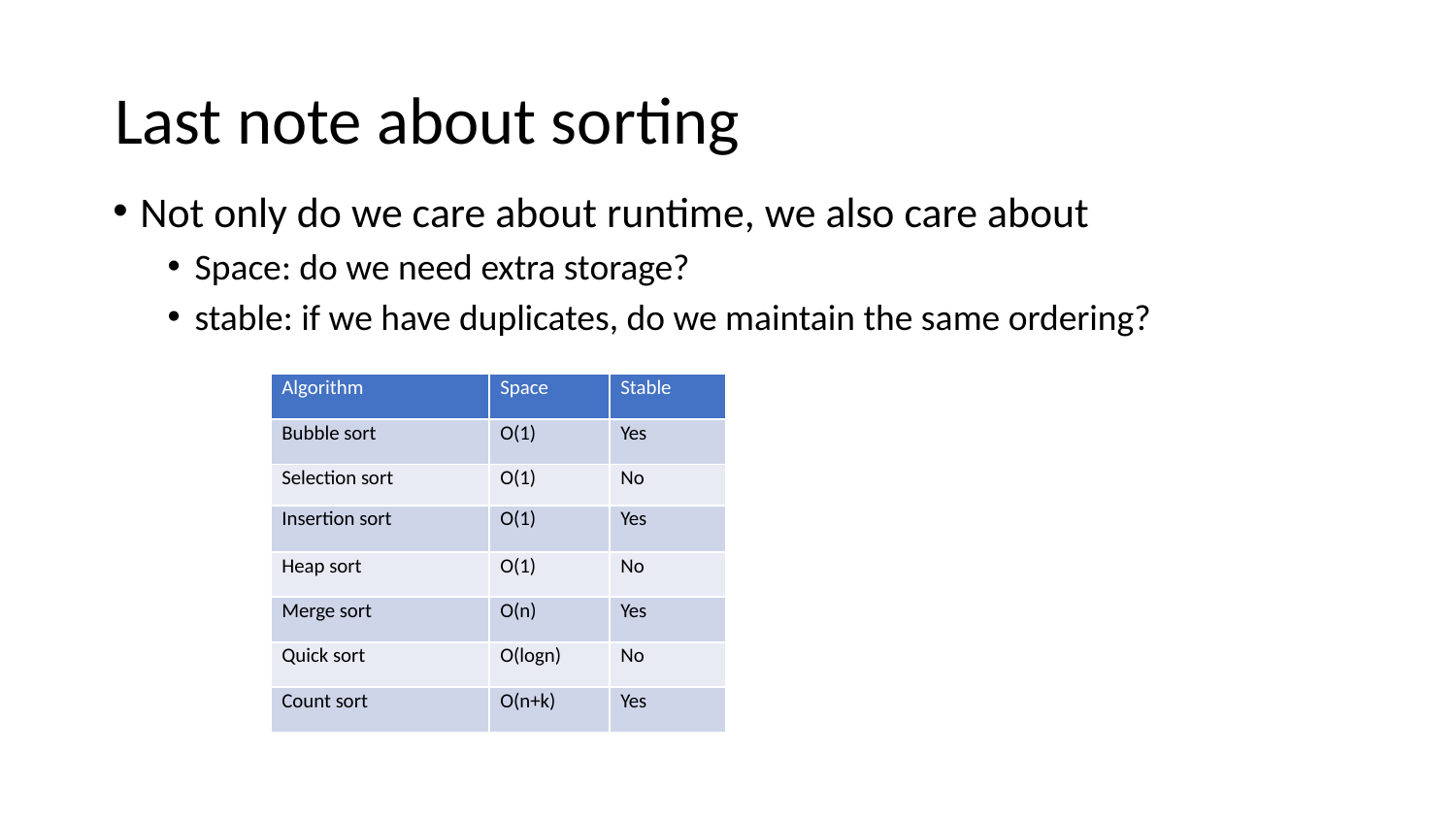

# Last note about sorting
Not only do we care about runtime, we also care about
Space: do we need extra storage?
stable: if we have duplicates, do we maintain the same ordering?
| Algorithm | Space | Stable |
| --- | --- | --- |
| Bubble sort | O(1) | Yes |
| Selection sort | O(1) | No |
| Insertion sort | O(1) | Yes |
| Heap sort | O(1) | No |
| Merge sort | O(n) | Yes |
| Quick sort | O(logn) | No |
| Count sort | O(n+k) | Yes |